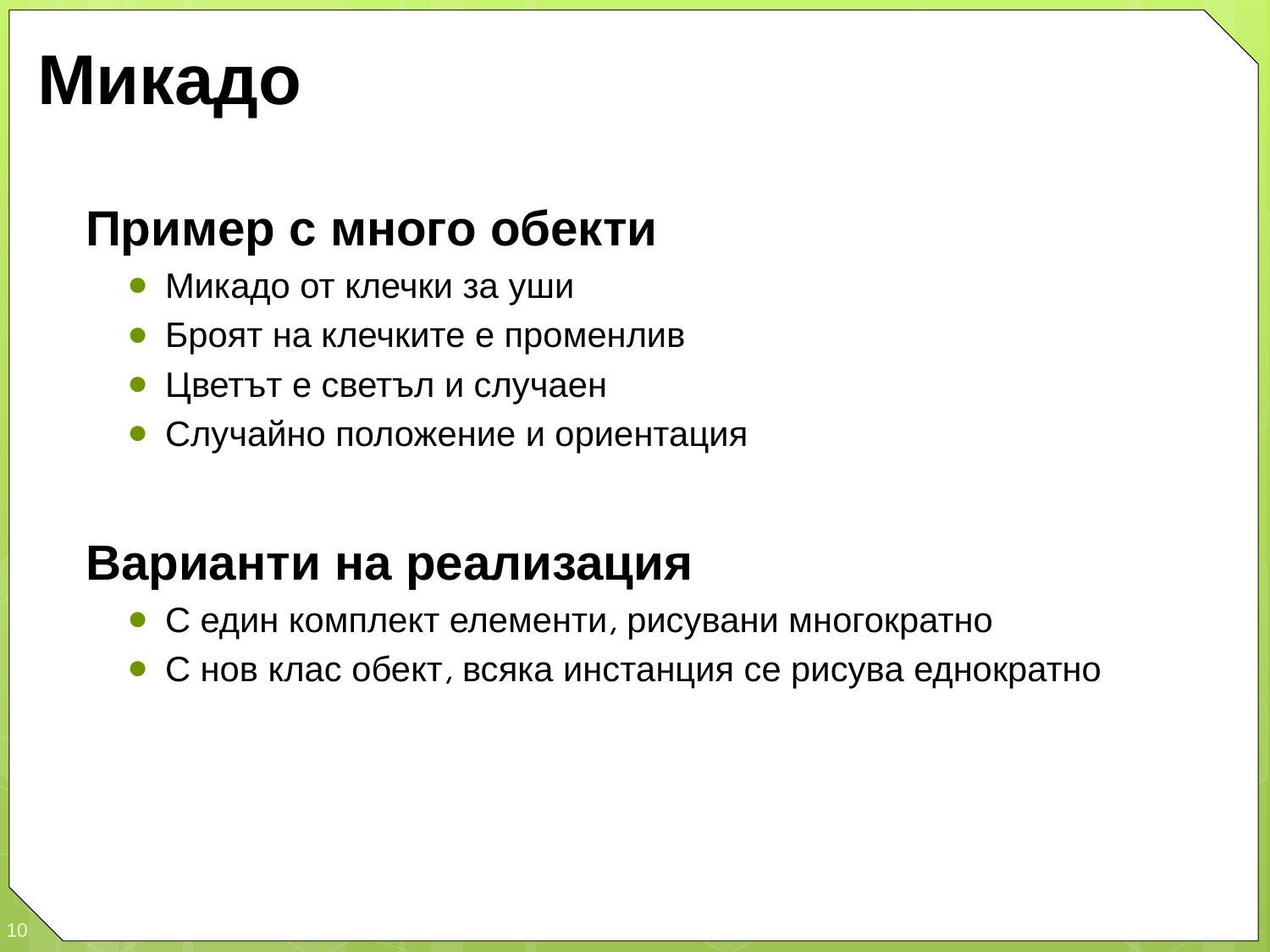

# Микадо
Пример с много обекти
Микадо от клечки за уши
Броят на клечките е променлив
Цветът е светъл и случаен
Случайно положение и ориентация

Варианти на реализация
С един комплект елементи, рисувани многократно
С нов клас обект, всяка инстанция се рисува еднократно